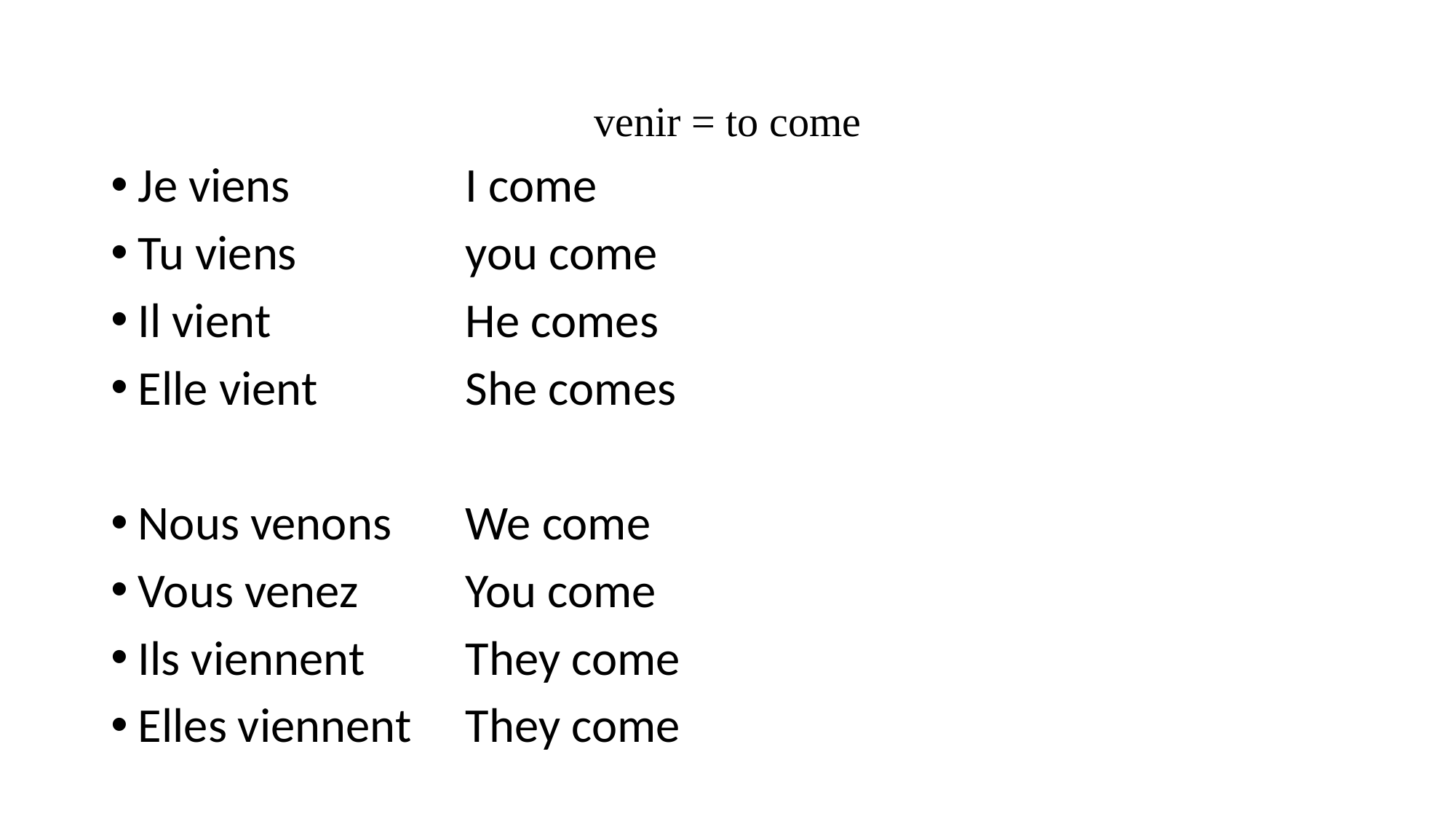

# venir = to come
Je viens		I come
Tu viens		you come
Il vient		He comes
Elle vient		She comes

Nous venons	We come
Vous venez	You come
Ils viennent	They come
Elles viennent	They come